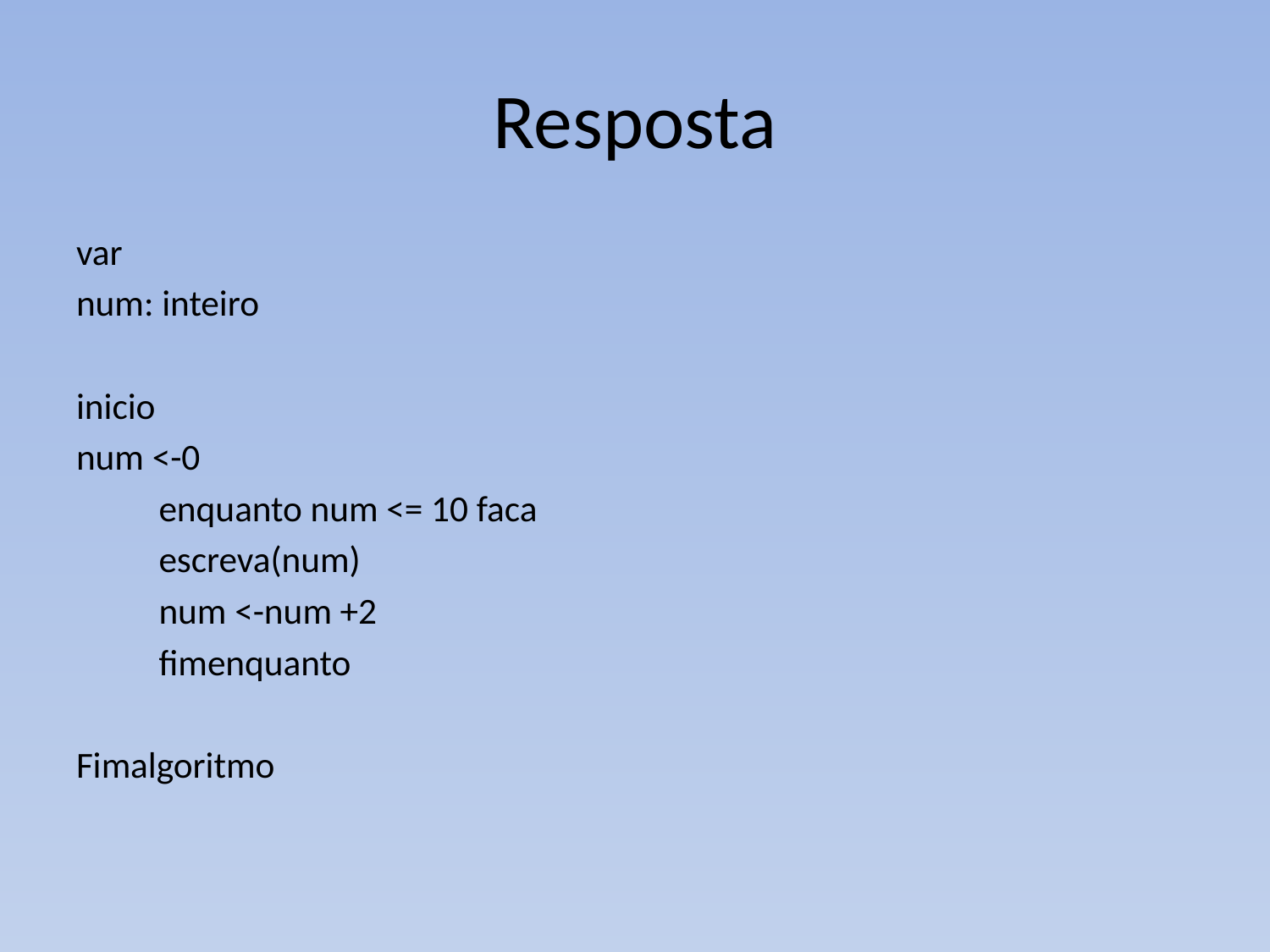

# Resposta
var
num: inteiro

inicio
num <-0
          enquanto num <= 10 faca
          escreva(num)
          num <-num +2
          fimenquanto

Fimalgoritmo